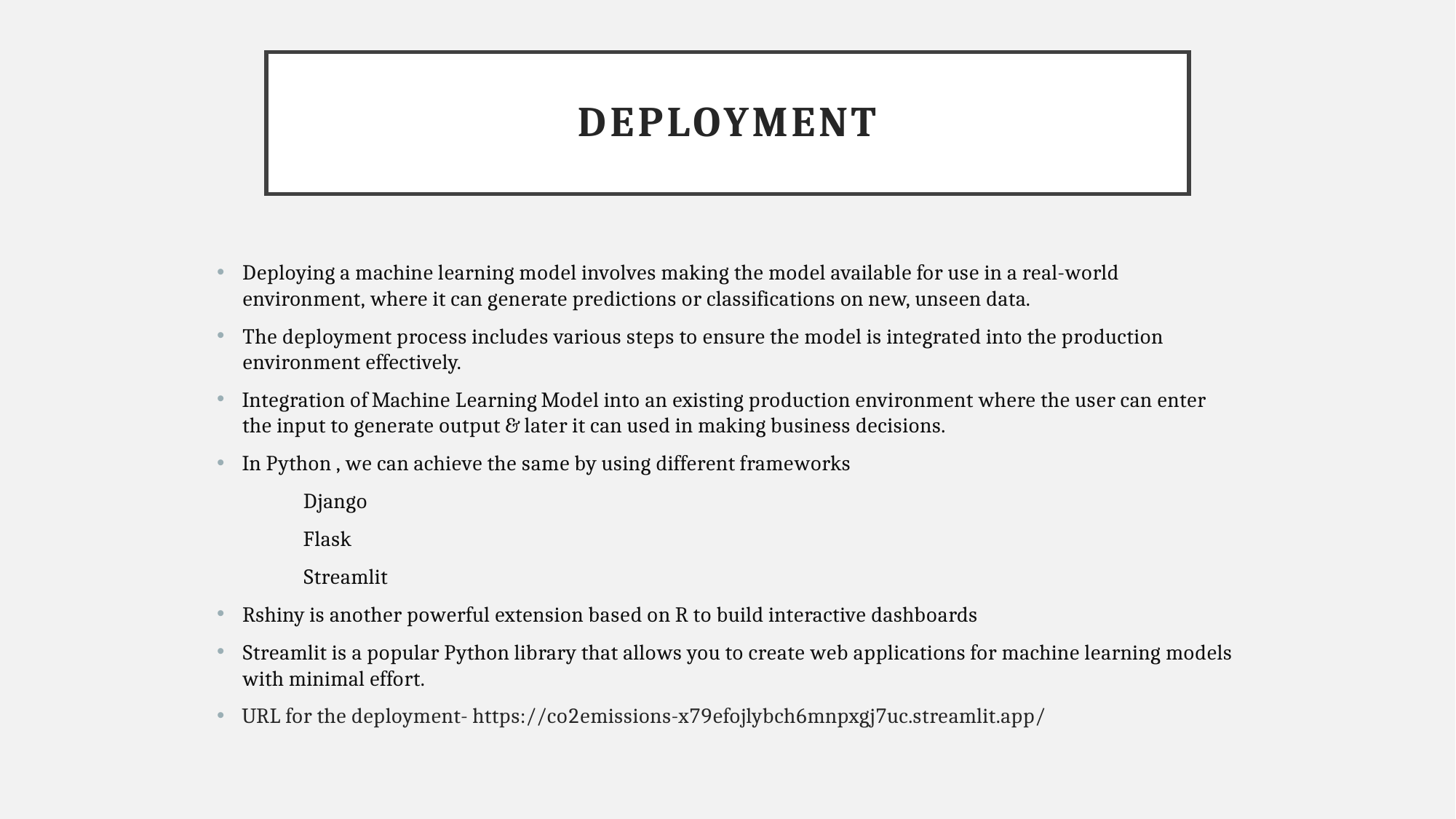

# Deployment
Deploying a machine learning model involves making the model available for use in a real-world environment, where it can generate predictions or classifications on new, unseen data.
The deployment process includes various steps to ensure the model is integrated into the production environment effectively.
Integration of Machine Learning Model into an existing production environment where the user can enter the input to generate output & later it can used in making business decisions.
In Python , we can achieve the same by using different frameworks
	Django
	Flask
	Streamlit
Rshiny is another powerful extension based on R to build interactive dashboards
Streamlit is a popular Python library that allows you to create web applications for machine learning models with minimal effort.
URL for the deployment- https://co2emissions-x79efojlybch6mnpxgj7uc.streamlit.app/